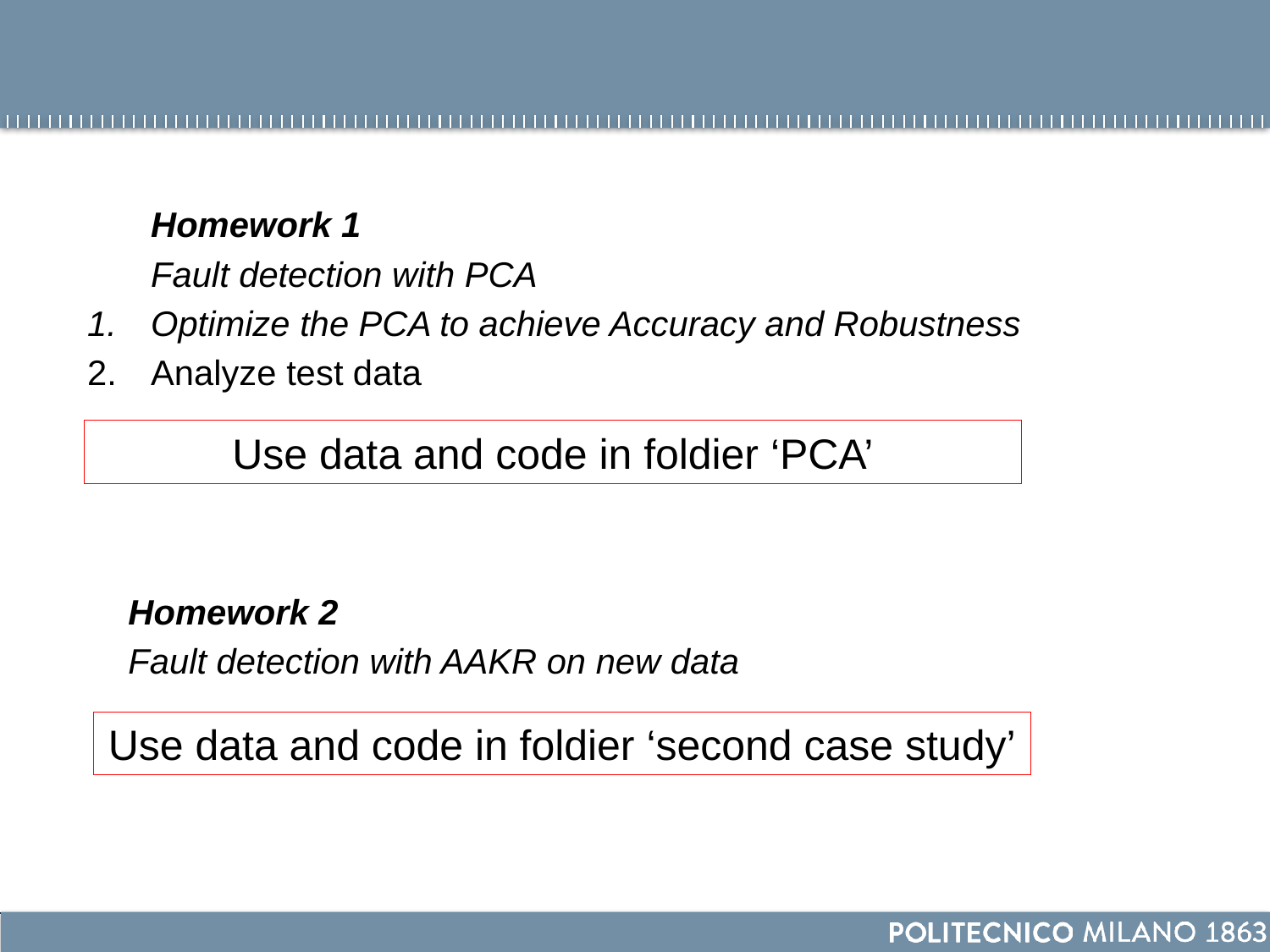

#
50
Homework 1
Fault detection with PCA
Optimize the PCA to achieve Accuracy and Robustness
Analyze test data
Use data and code in foldier ‘PCA’
Homework 2
Fault detection with AAKR on new data
Use data and code in foldier ‘second case study’